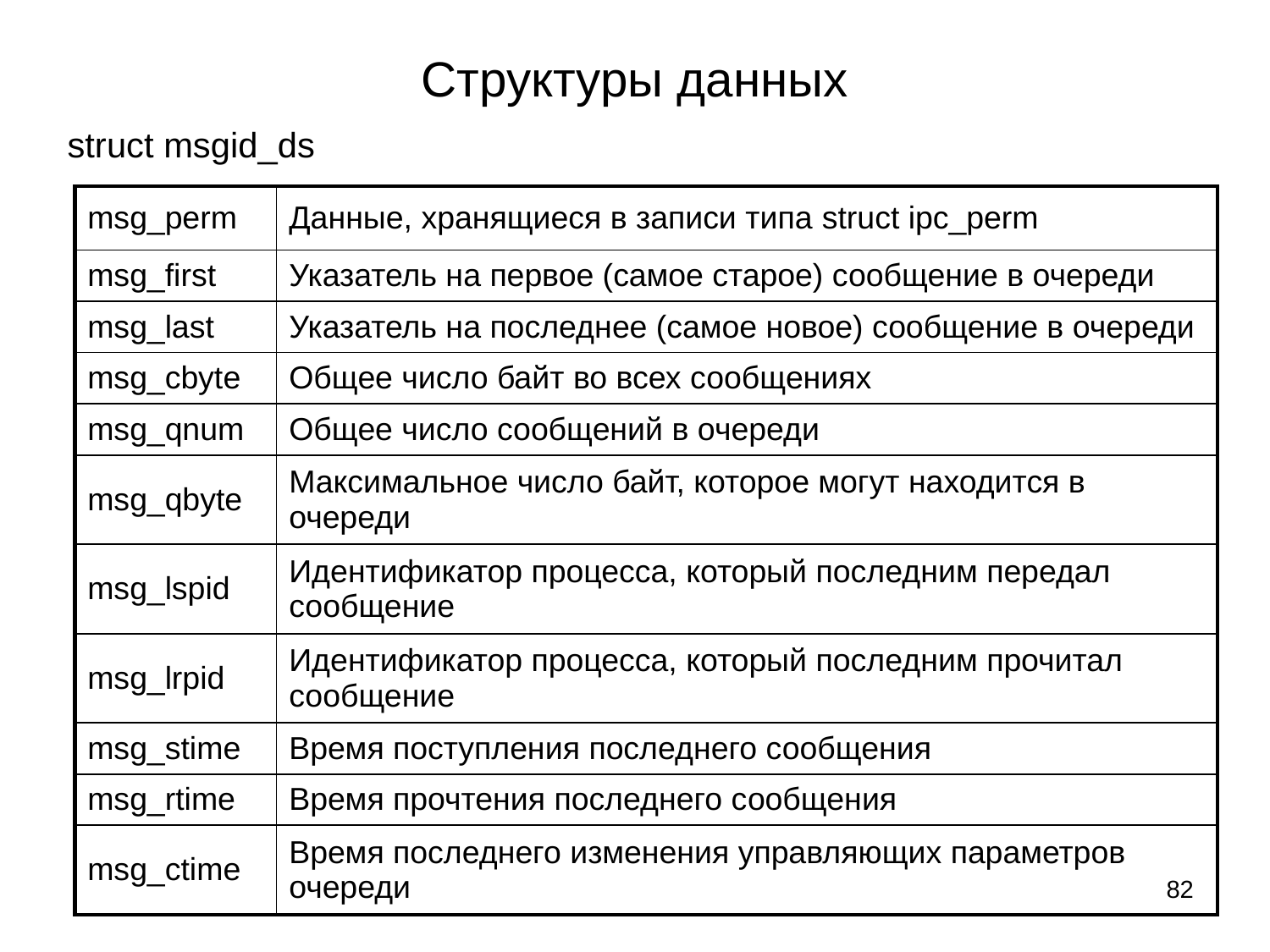

# Структуры данных
struct msgid_ds
| msg\_perm | Данные, хранящиеся в записи типа struct ipc\_perm |
| --- | --- |
| msg\_first | Указатель на первое (самое старое) сообщение в очереди |
| msg\_last | Указатель на последнее (самое новое) сообщение в очереди |
| msg\_cbyte | Общее число байт во всех сообщениях |
| msg\_qnum | Общее число сообщений в очереди |
| msg\_qbyte | Максимальное число байт, которое могут находится в очереди |
| msg\_lspid | Идентификатор процесса, который последним передал сообщение |
| msg\_lrpid | Идентификатор процесса, который последним прочитал сообщение |
| msg\_stime | Время поступления последнего сообщения |
| msg\_rtime | Время прочтения последнего сообщения |
| msg\_ctime | Время последнего изменения управляющих параметров очереди |
82